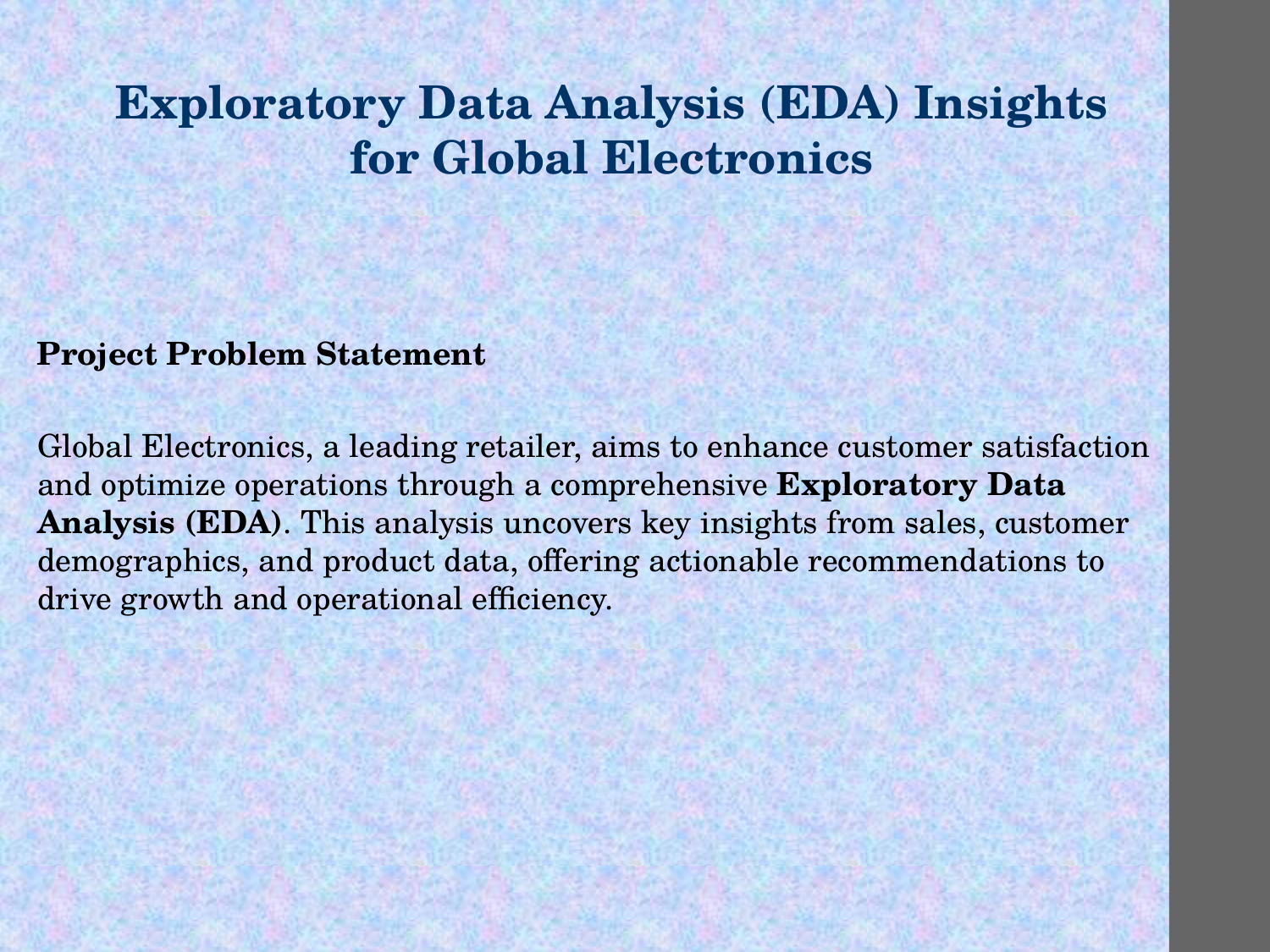

Exploratory Data Analysis (EDA) Insights for Global Electronics
Project Problem Statement
Global Electronics, a leading retailer, aims to enhance customer satisfaction and optimize operations through a comprehensive Exploratory Data Analysis (EDA). This analysis uncovers key insights from sales, customer demographics, and product data, offering actionable recommendations to drive growth and operational efficiency.